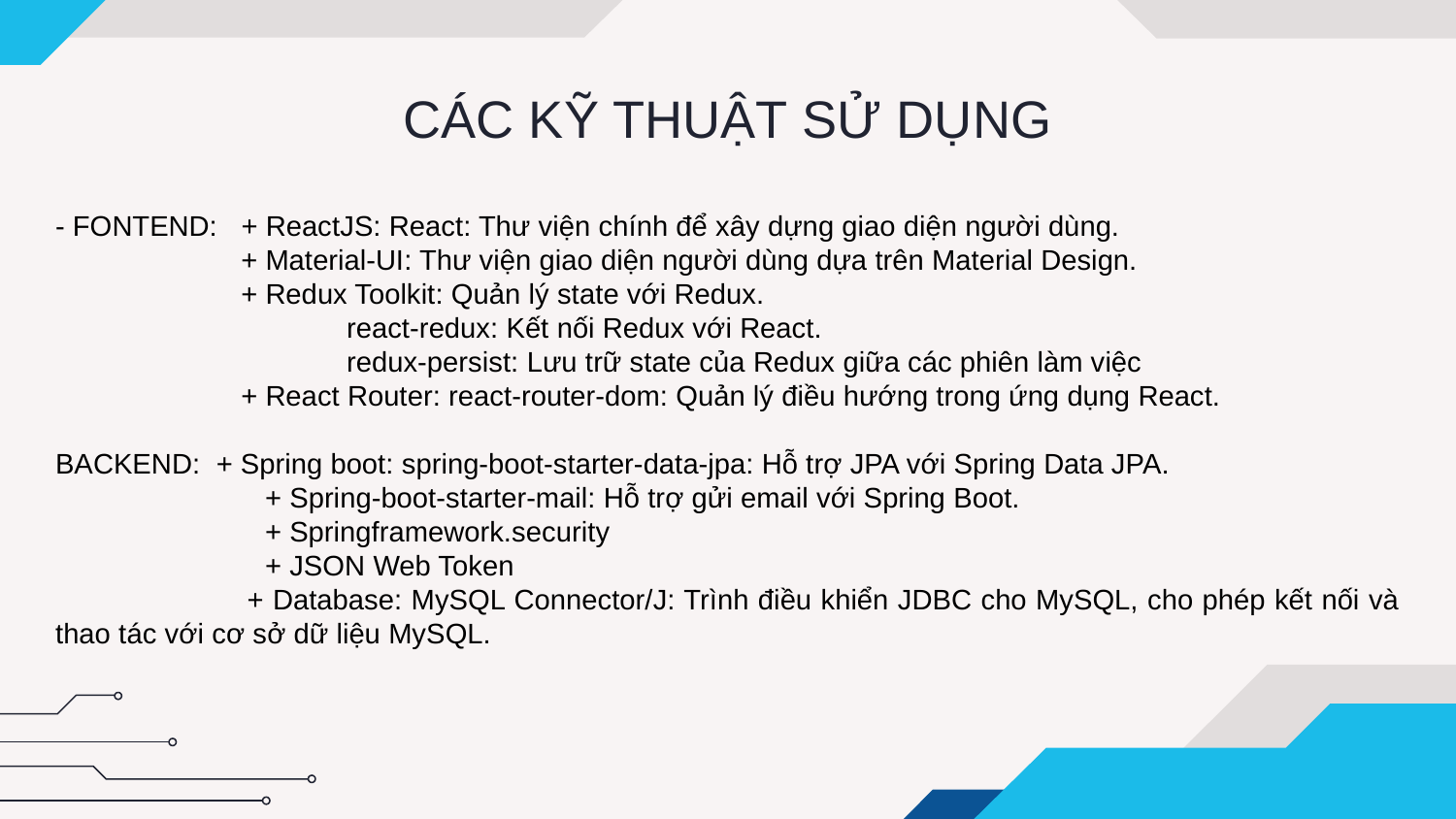

# CÁC KỸ THUẬT SỬ DỤNG
- FONTEND:   + ReactJS: React: Thư viện chính để xây dựng giao diện người dùng.
	     + Material-UI: Thư viện giao diện người dùng dựa trên Material Design.
	     + Redux Toolkit: Quản lý state với Redux.
		react-redux: Kết nối Redux với React.
		redux-persist: Lưu trữ state của Redux giữa các phiên làm việc
	     + React Router: react-router-dom: Quản lý điều hướng trong ứng dụng React.

BACKEND:  + Spring boot: spring-boot-starter-data-jpa: Hỗ trợ JPA với Spring Data JPA.
	        + Spring-boot-starter-mail: Hỗ trợ gửi email với Spring Boot.
	        + Springframework.security
	        + JSON Web Token
	     + Database: MySQL Connector/J: Trình điều khiển JDBC cho MySQL, cho phép kết nối và thao tác với cơ sở dữ liệu MySQL.